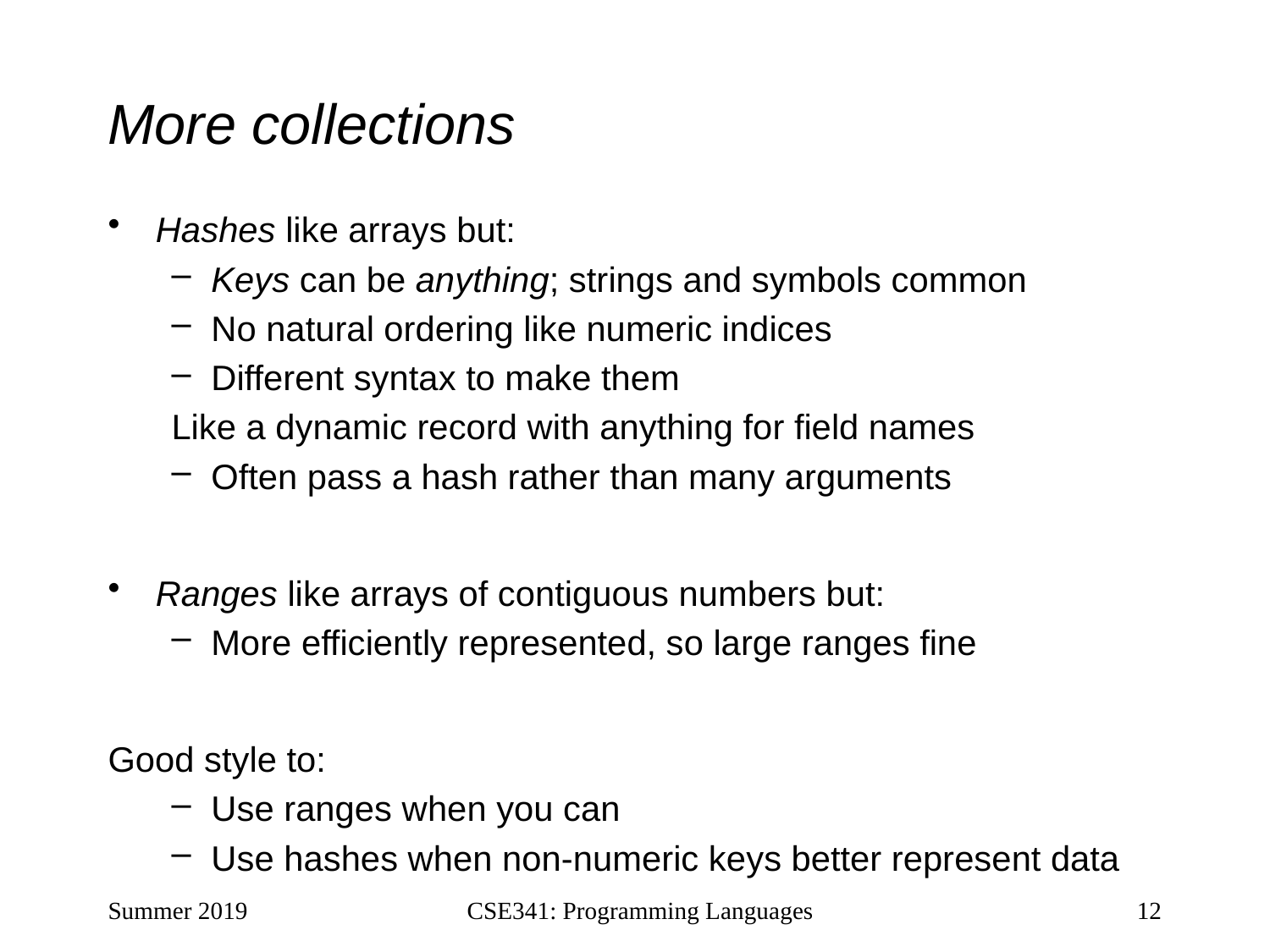

# More collections
Hashes like arrays but:
Keys can be anything; strings and symbols common
No natural ordering like numeric indices
Different syntax to make them
Like a dynamic record with anything for field names
Often pass a hash rather than many arguments

Ranges like arrays of contiguous numbers but:
More efficiently represented, so large ranges fine

Good style to:
Use ranges when you can
Use hashes when non-numeric keys better represent data

Summer 2019
CSE341: Programming Languages
12